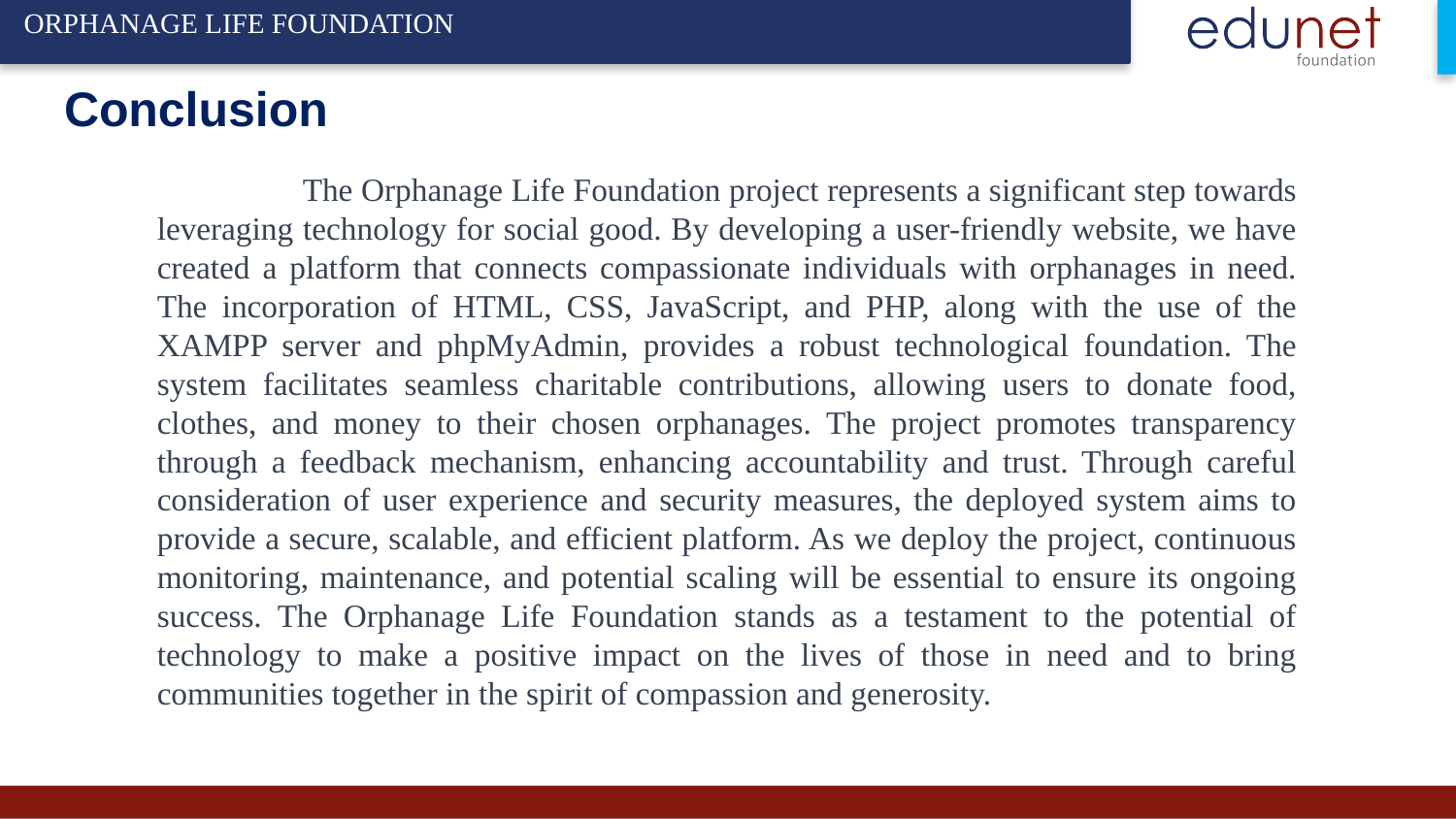

ORPHANAGE LIFE FOUNDATION
# Conclusion
	The Orphanage Life Foundation project represents a significant step towards leveraging technology for social good. By developing a user-friendly website, we have created a platform that connects compassionate individuals with orphanages in need. The incorporation of HTML, CSS, JavaScript, and PHP, along with the use of the XAMPP server and phpMyAdmin, provides a robust technological foundation. The system facilitates seamless charitable contributions, allowing users to donate food, clothes, and money to their chosen orphanages. The project promotes transparency through a feedback mechanism, enhancing accountability and trust. Through careful consideration of user experience and security measures, the deployed system aims to provide a secure, scalable, and efficient platform. As we deploy the project, continuous monitoring, maintenance, and potential scaling will be essential to ensure its ongoing success. The Orphanage Life Foundation stands as a testament to the potential of technology to make a positive impact on the lives of those in need and to bring communities together in the spirit of compassion and generosity.